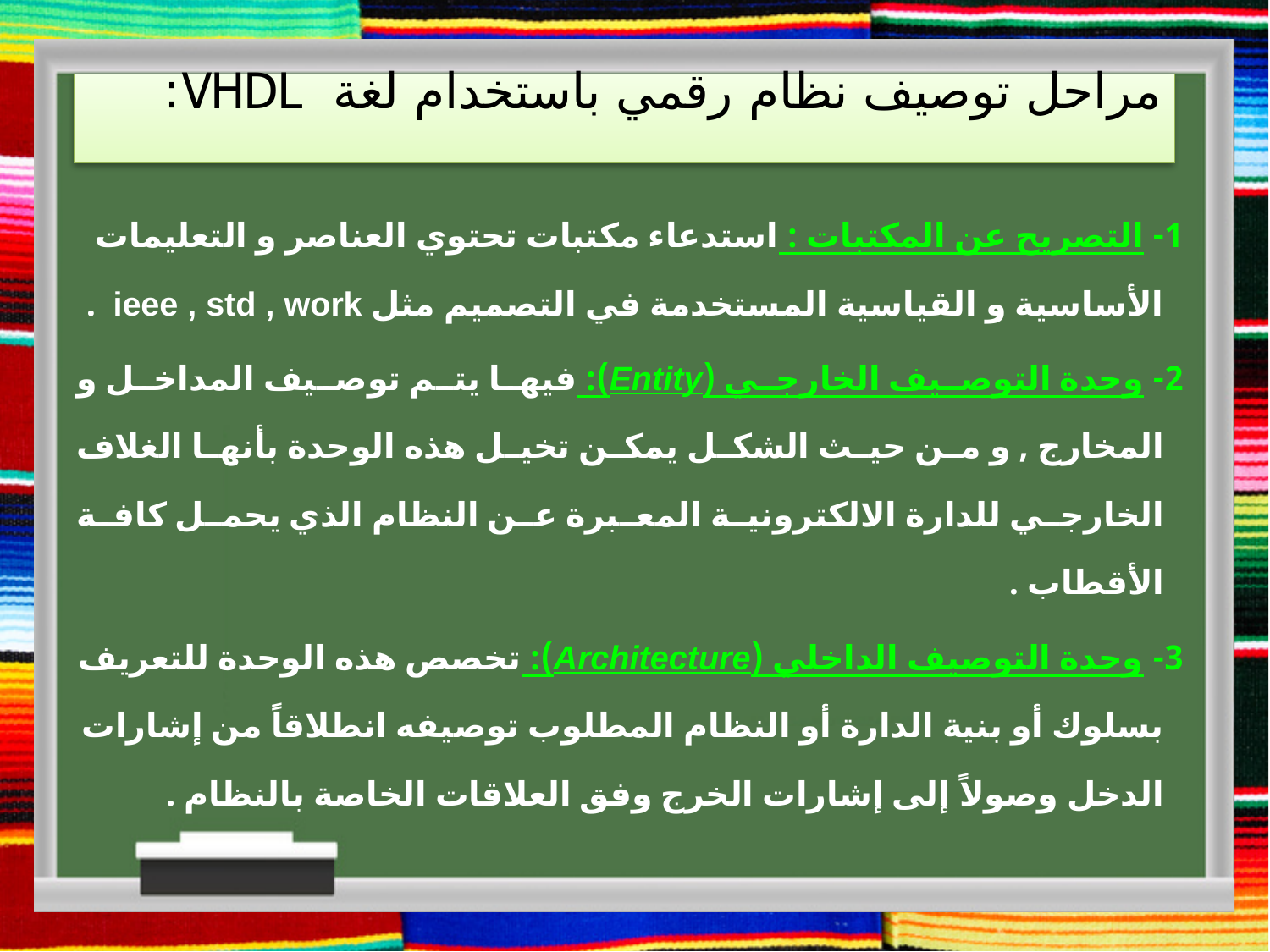

# مراحل توصيف نظام رقمي باستخدام لغة  VHDL:
1- التصريح عن المكتبات : استدعاء مكتبات تحتوي العناصر و التعليمات الأساسية و القياسية المستخدمة في التصميم مثل ieee , std , work  .
2- وحدة التوصيف الخارجي (Entity): فيها يتم توصيف المداخل و المخارج , و من حيث الشكل يمكن تخيل هذه الوحدة بأنها الغلاف الخارجي للدارة الالكترونية المعبرة عن النظام الذي يحمل كافة الأقطاب .
3- وحدة التوصيف الداخلي (Architecture): تخصص هذه الوحدة للتعريف بسلوك أو بنية الدارة أو النظام المطلوب توصيفه انطلاقاً من إشارات الدخل وصولاً إلى إشارات الخرج وفق العلاقات الخاصة بالنظام .